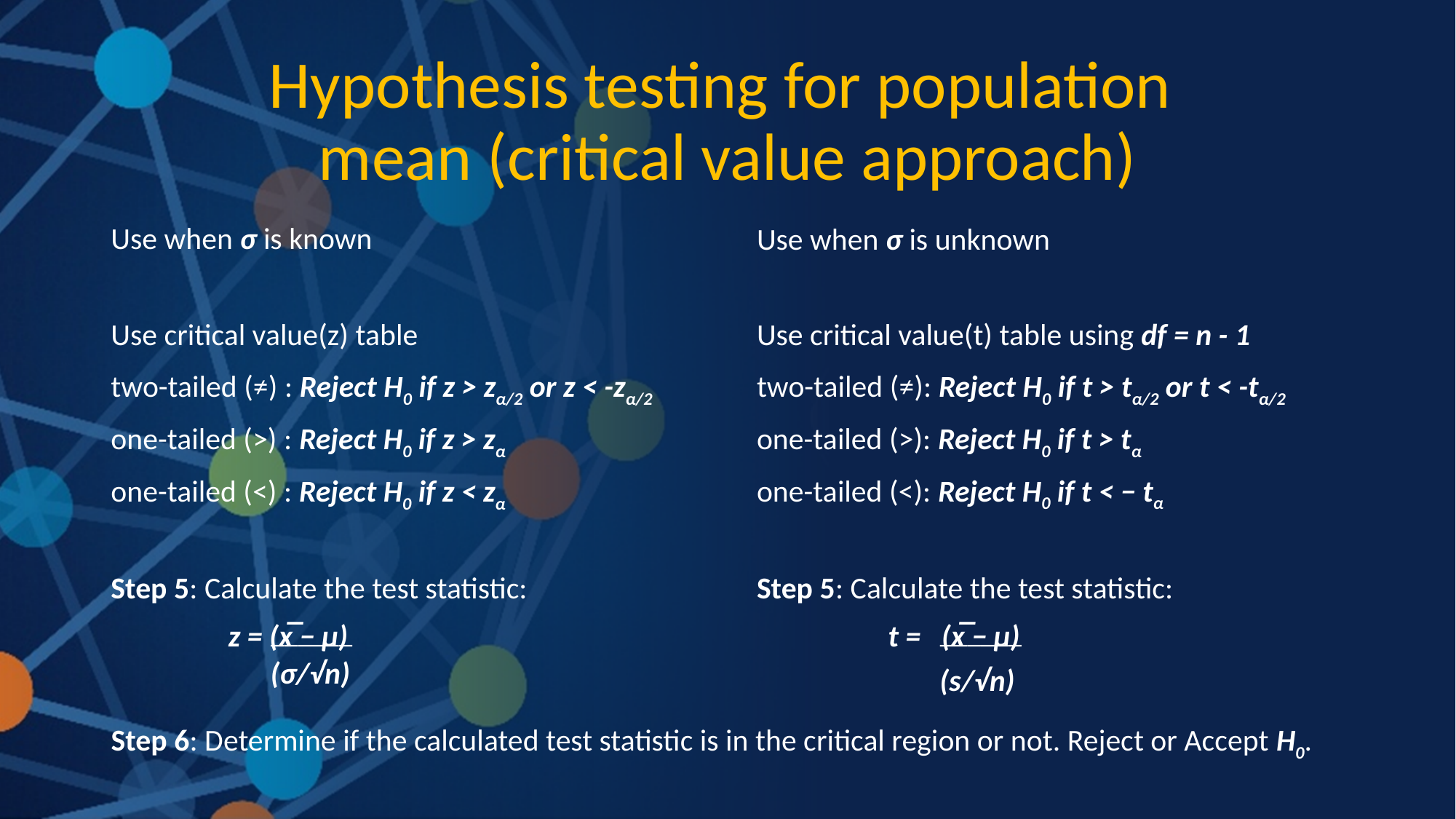

# Hypothesis testing for population  mean (critical value approach)
Use when σ is known

Use critical value(z) table
two-tailed (≠) : Reject H0 if z > zα/2 or z < -zα/2
one-tailed (>) : Reject H0 if z > zα
one-tailed (<) : Reject H0 if z < zα

Step 5: Calculate the test statistic:
                 z = (x̅ − μ)

Use when σ is unknown

Use critical value(t) table using df = n - 1
two-tailed (≠): Reject H0 if t > tα/2 or t < -tα/2
one-tailed (>): Reject H0 if t > tα
one-tailed (<): Reject H0 if t < − tα

Step 5: Calculate the test statistic:
                   t =   (x̅ − μ)
______
______
(σ/√n)
(s/√n)
Step 6: Determine if the calculated test statistic is in the critical region or not. Reject or Accept H0.